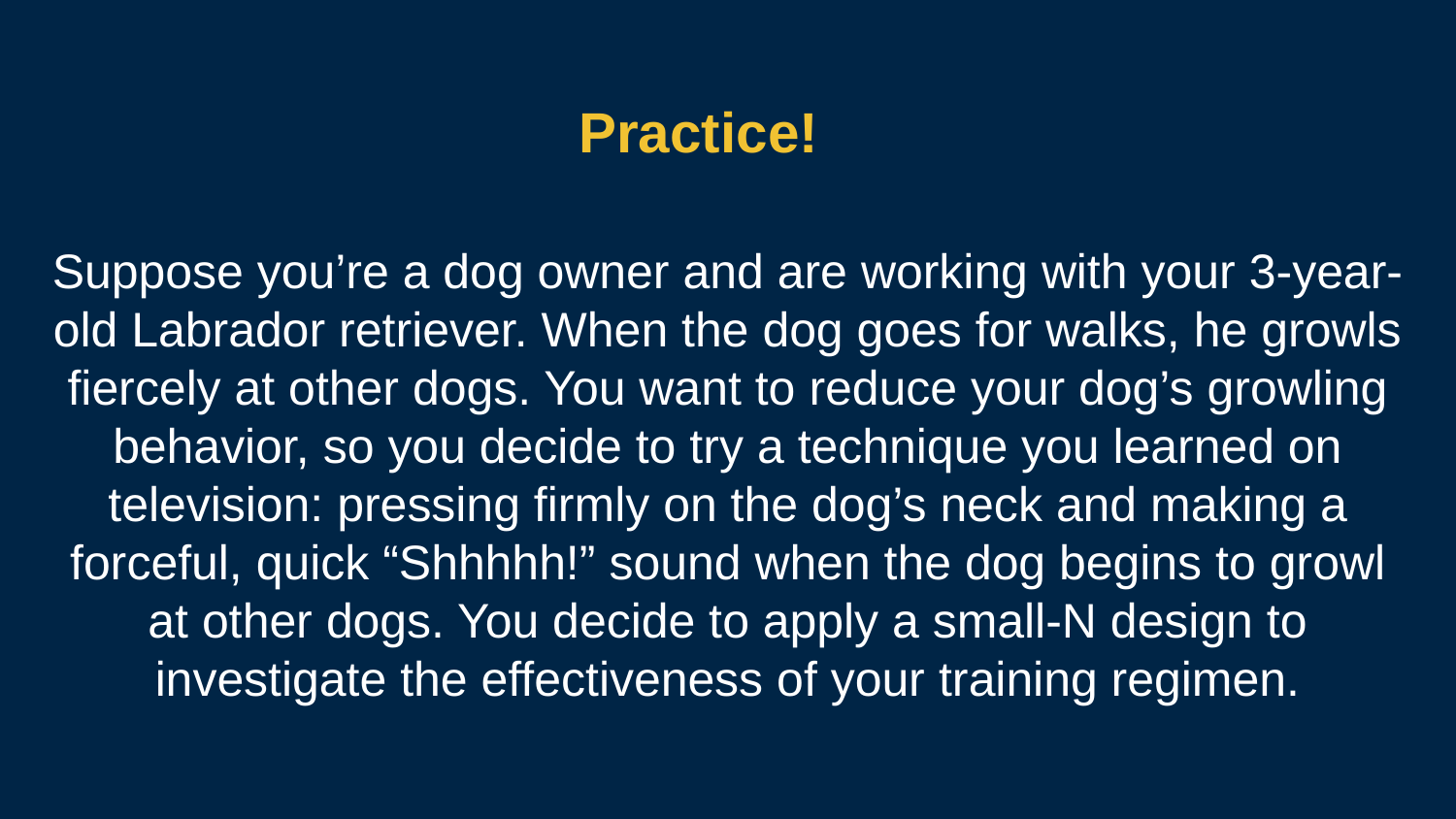

Practice!
# Suppose you’re a dog owner and are working with your 3-year-old Labrador retriever. When the dog goes for walks, he growls fiercely at other dogs. You want to reduce your dog’s growling behavior, so you decide to try a technique you learned on television: pressing firmly on the dog’s neck and making a forceful, quick “Shhhhh!” sound when the dog begins to growl at other dogs. You decide to apply a small-N design to investigate the effectiveness of your training regimen.